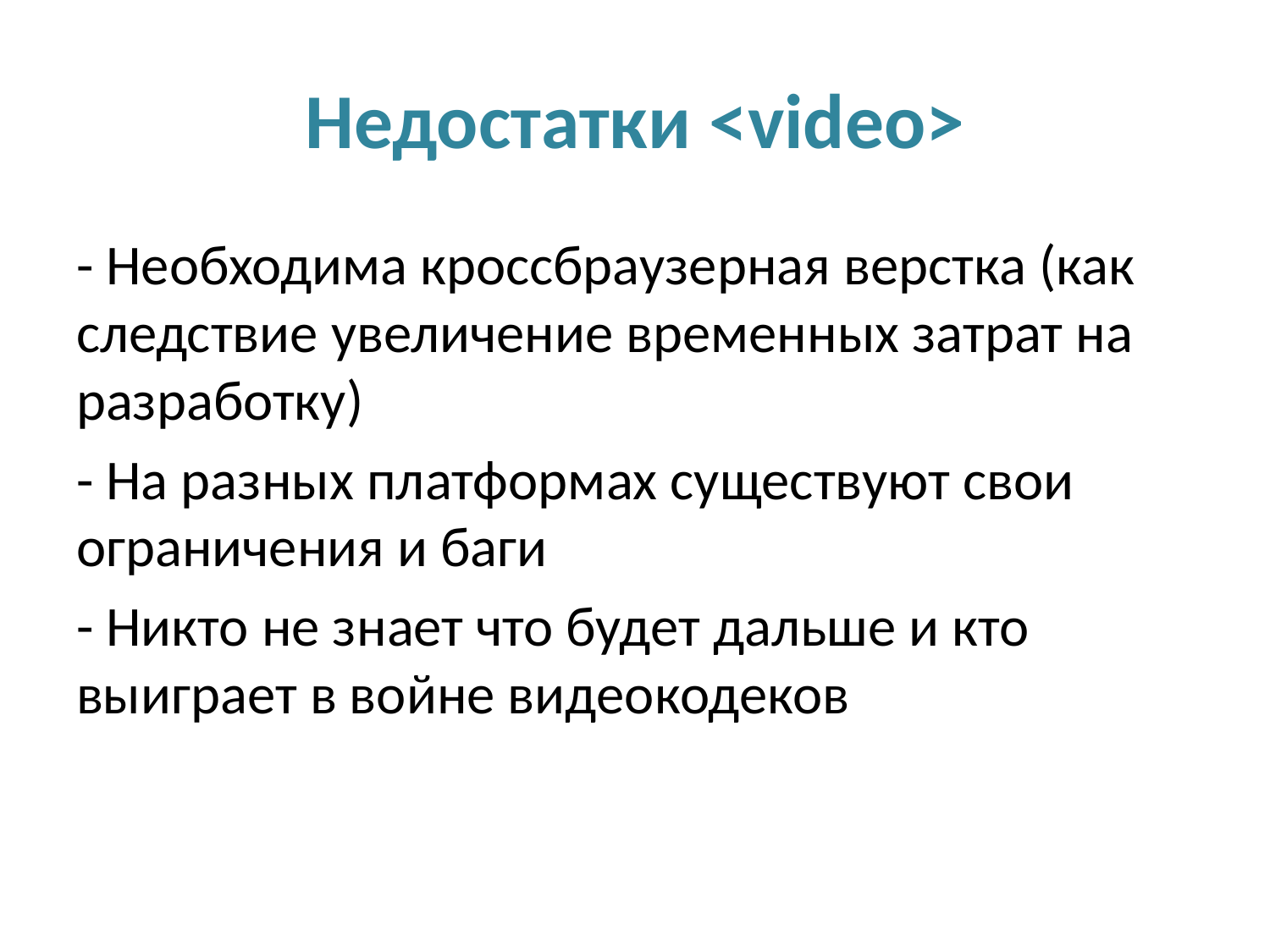

# Недостатки <video>
- Необходима кроссбраузерная верстка (как следствие увеличение временных затрат на разработку)
- На разных платформах существуют свои ограничения и баги
- Никто не знает что будет дальше и кто выиграет в войне видеокодеков